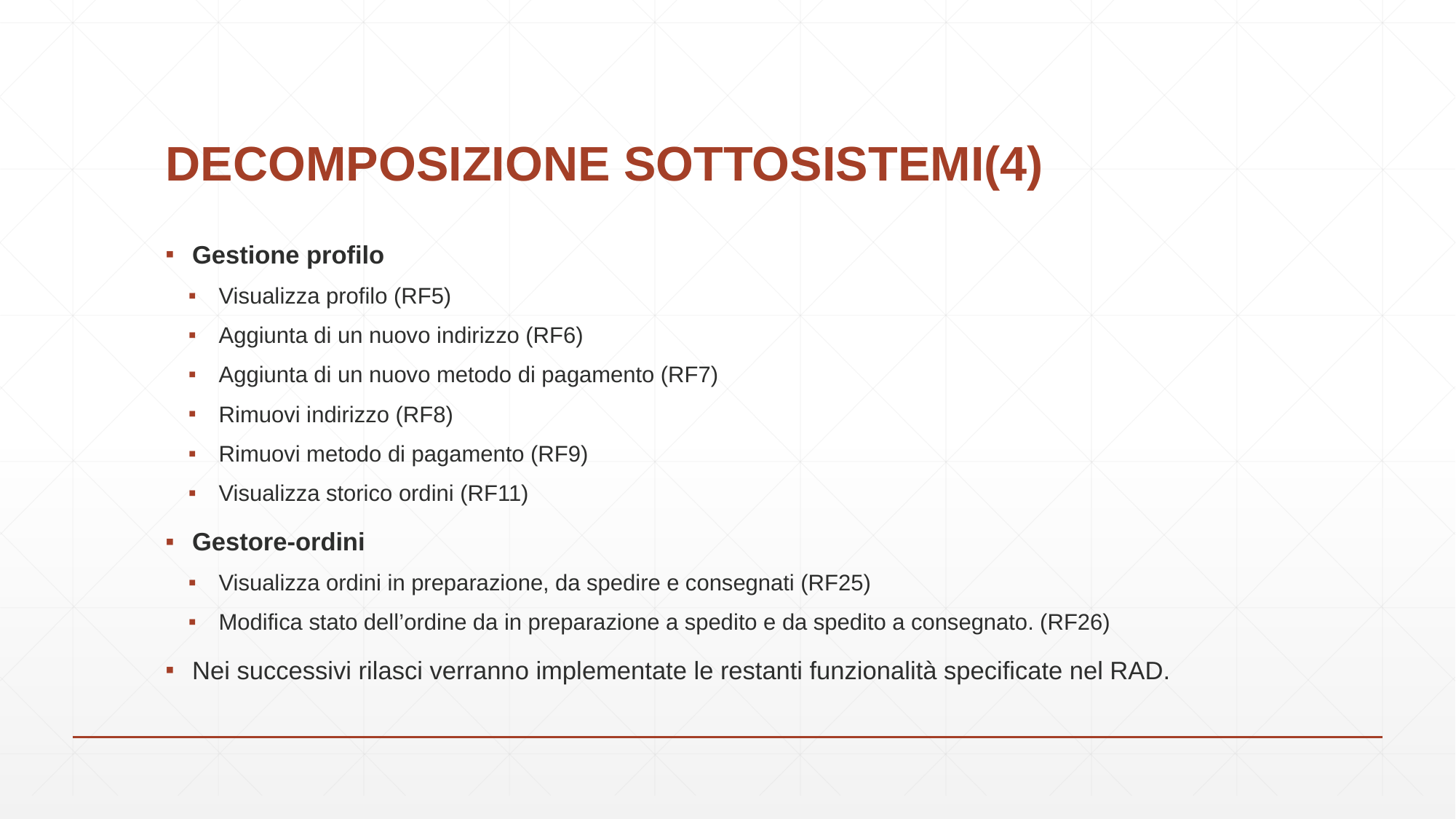

# DECOMPOSIZIONE SOTTOSISTEMI(4)
Gestione profilo
Visualizza profilo (RF5)
Aggiunta di un nuovo indirizzo (RF6)
Aggiunta di un nuovo metodo di pagamento (RF7)
Rimuovi indirizzo (RF8)
Rimuovi metodo di pagamento (RF9)
Visualizza storico ordini (RF11)
Gestore-ordini
Visualizza ordini in preparazione, da spedire e consegnati (RF25)
Modifica stato dell’ordine da in preparazione a spedito e da spedito a consegnato. (RF26)
Nei successivi rilasci verranno implementate le restanti funzionalità specificate nel RAD.